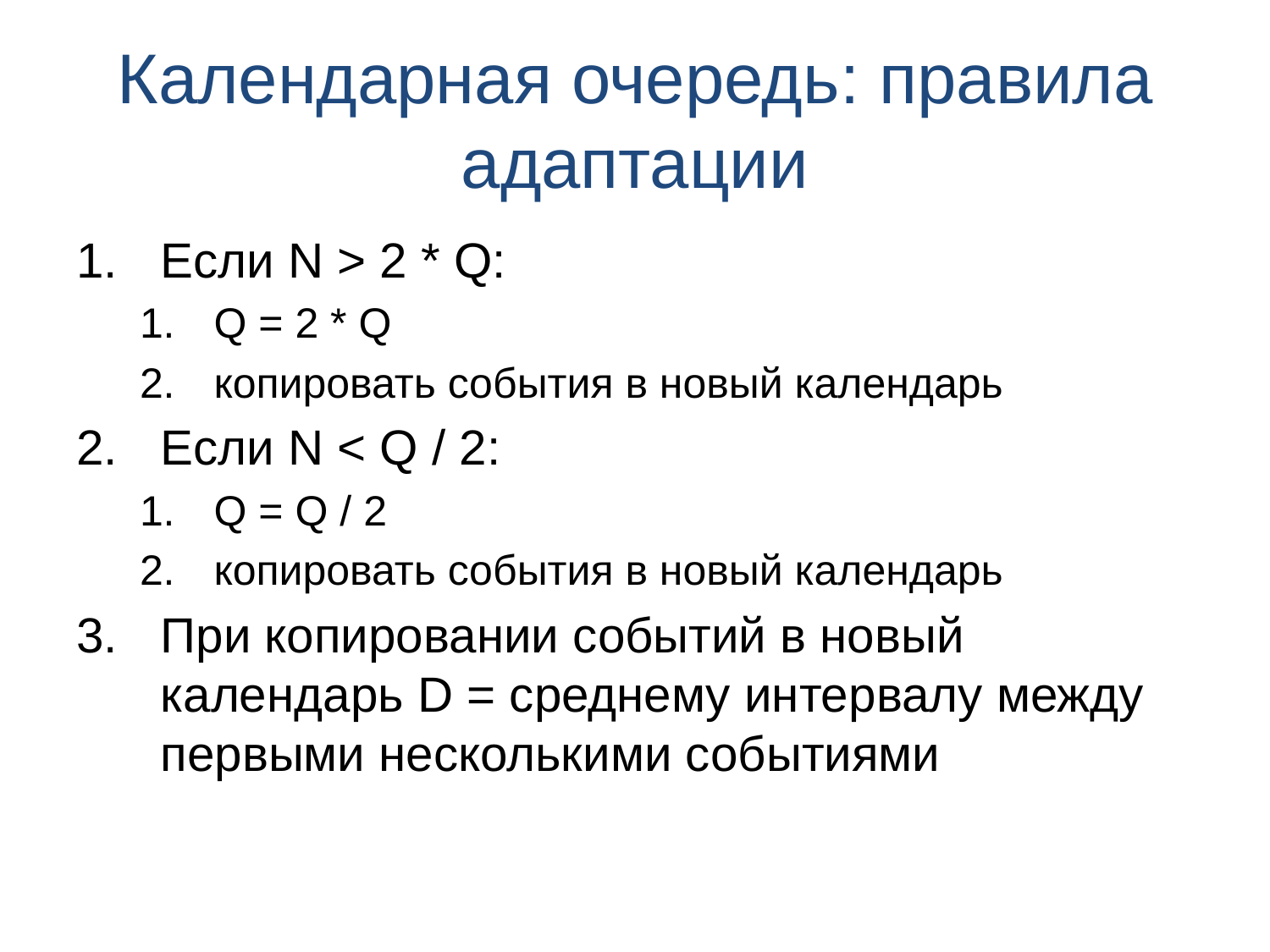

# Календарная очередь: правила адаптации
Если N > 2 * Q:
Q = 2 * Q
копировать события в новый календарь
Если N < Q / 2:
Q = Q / 2
копировать события в новый календарь
При копировании событий в новый календарь D = среднему интервалу между первыми несколькими событиями